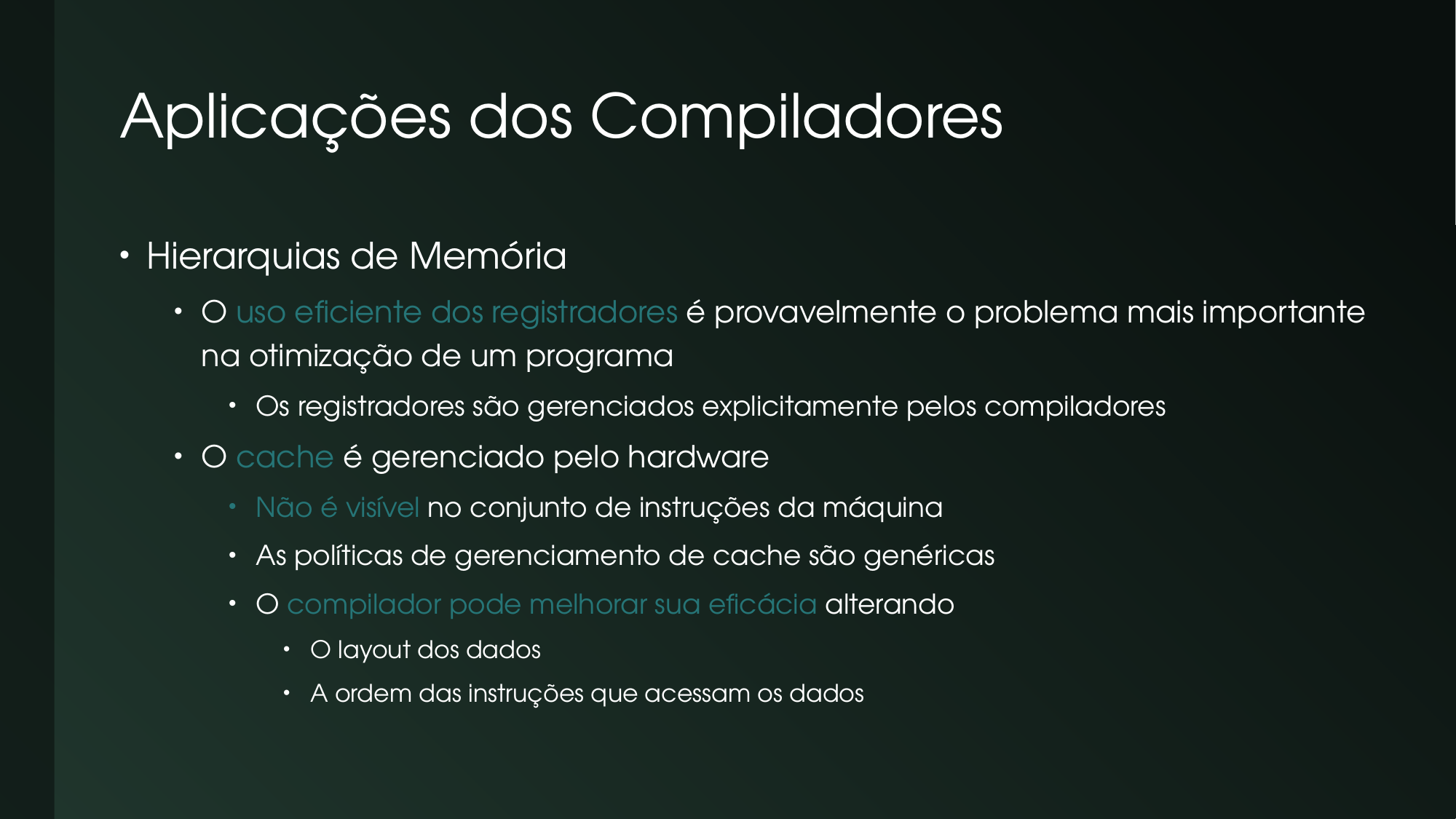

# Aplicações dos Compiladores
Hierarquias de Memória
O uso eficiente dos registradores é provavelmente o problema mais importante na otimização de um programa
Os registradores são gerenciados explicitamente pelos compiladores
O cache é gerenciado pelo hardware
Não é visível no conjunto de instruções da máquina
As políticas de gerenciamento de cache são genéricas
O compilador pode melhorar sua eficácia alterando
O layout dos dados
A ordem das instruções que acessam os dados